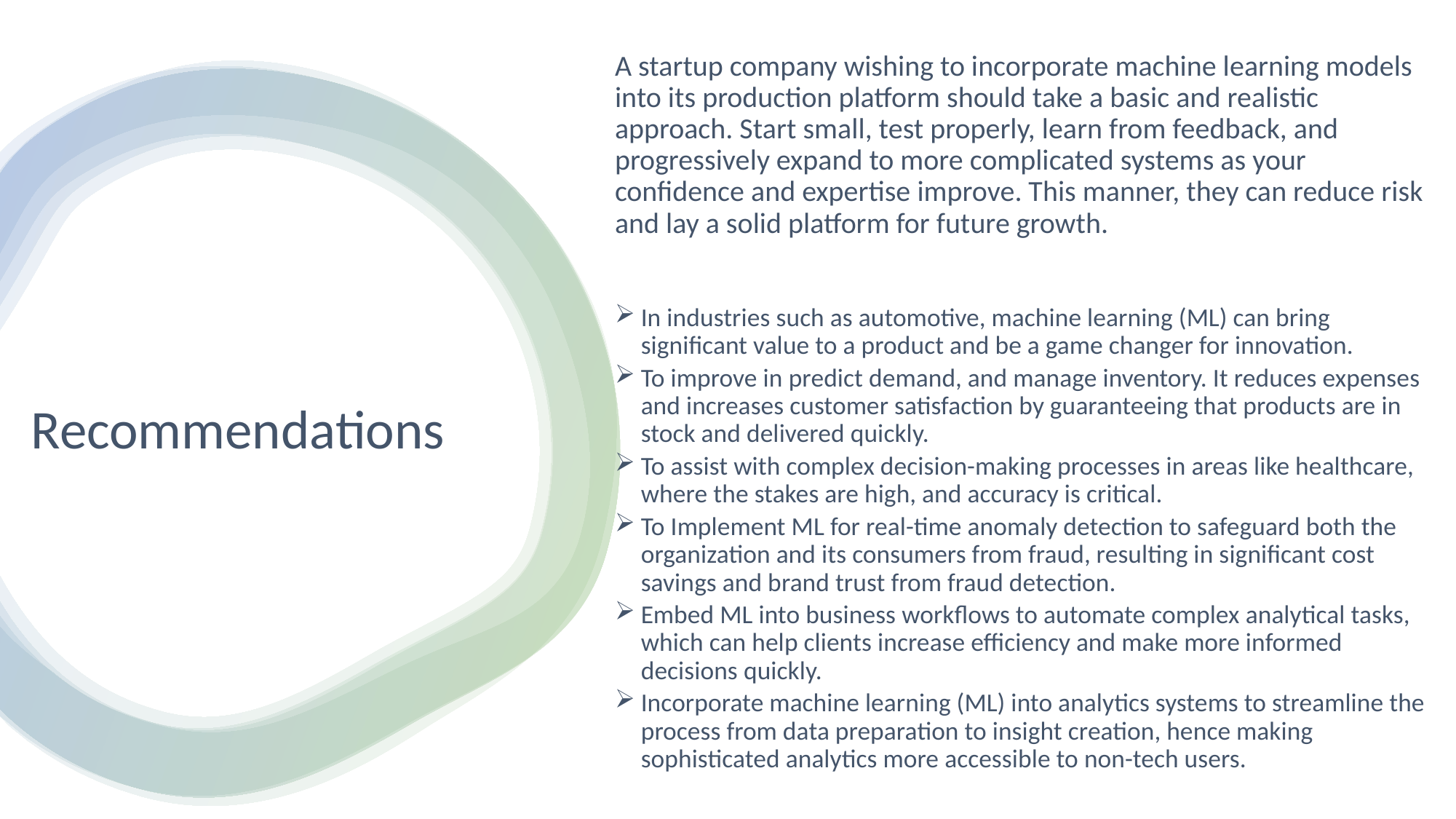

A startup company wishing to incorporate machine learning models into its production platform should take a basic and realistic approach. Start small, test properly, learn from feedback, and progressively expand to more complicated systems as your confidence and expertise improve. This manner, they can reduce risk and lay a solid platform for future growth.

In industries such as automotive, machine learning (ML) can bring significant value to a product and be a game changer for innovation.
To improve in predict demand, and manage inventory. It reduces expenses and increases customer satisfaction by guaranteeing that products are in stock and delivered quickly.
To assist with complex decision-making processes in areas like healthcare, where the stakes are high, and accuracy is critical.
To Implement ML for real-time anomaly detection to safeguard both the organization and its consumers from fraud, resulting in significant cost savings and brand trust from fraud detection.
Embed ML into business workflows to automate complex analytical tasks, which can help clients increase efficiency and make more informed decisions quickly.
Incorporate machine learning (ML) into analytics systems to streamline the process from data preparation to insight creation, hence making sophisticated analytics more accessible to non-tech users.

# Recommendations